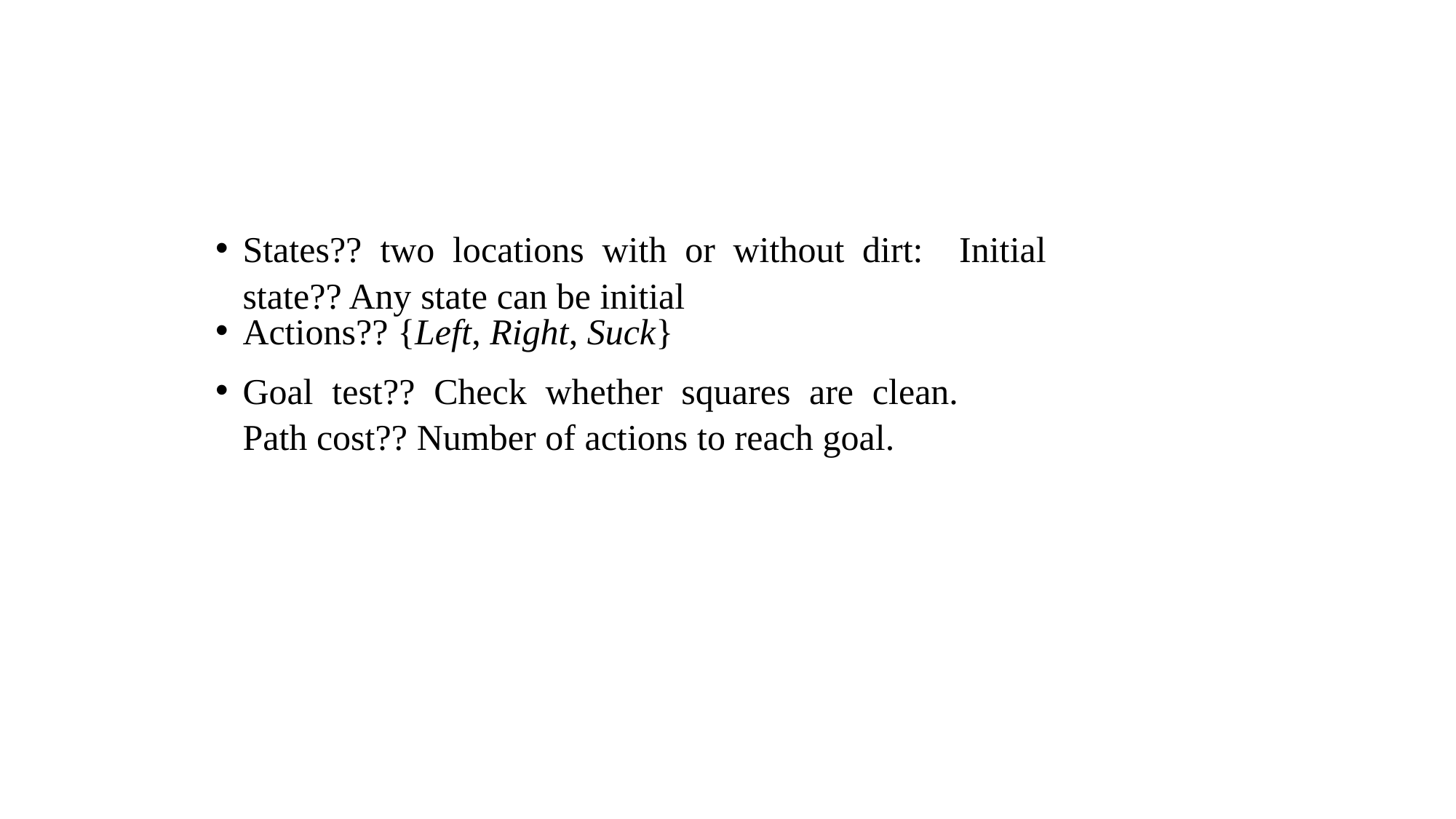

#
States?? two locations with or without dirt:  Initial state?? Any state can be initial
Actions?? {Left, Right, Suck}
Goal test?? Check whether squares are clean. Path cost?? Number of actions to reach goal.